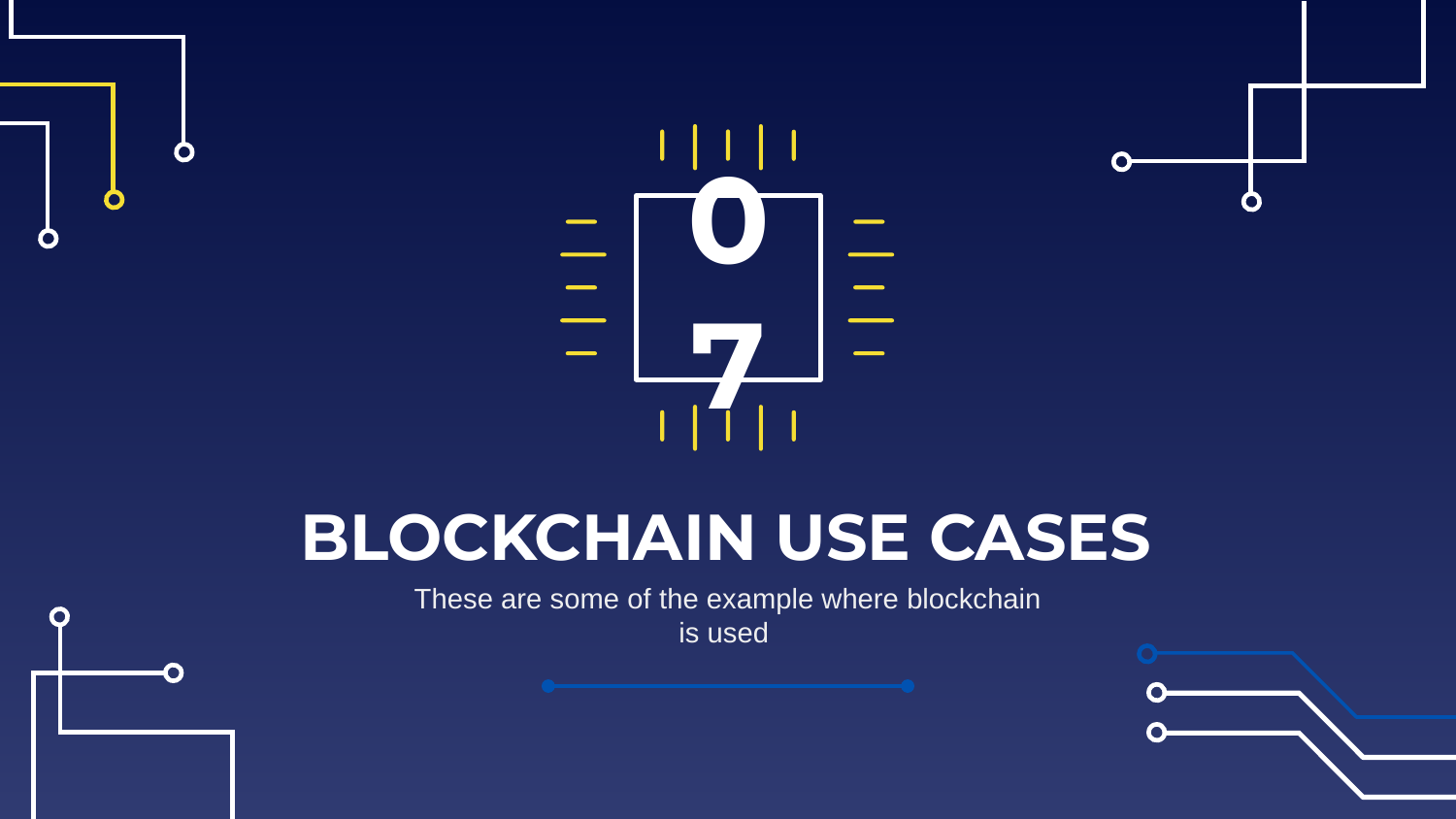

07

# BLOCKCHAIN USE CASES
These are some of the example where blockchain is used